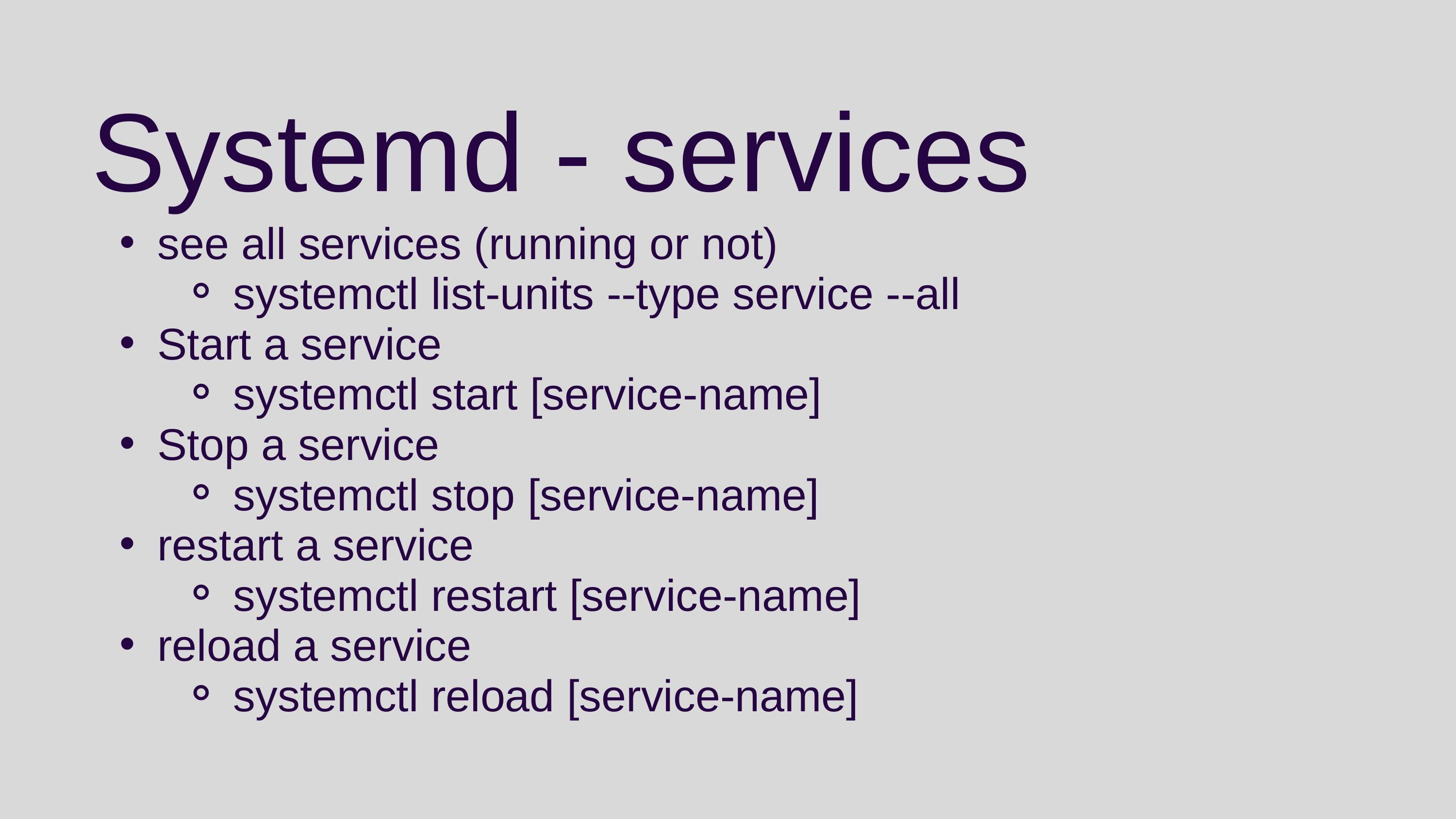

Systemd - services
see all services (running or not)
systemctl list-units --type service --all
Start a service
systemctl start [service-name]
Stop a service
systemctl stop [service-name]
restart a service
systemctl restart [service-name]
reload a service
systemctl reload [service-name]